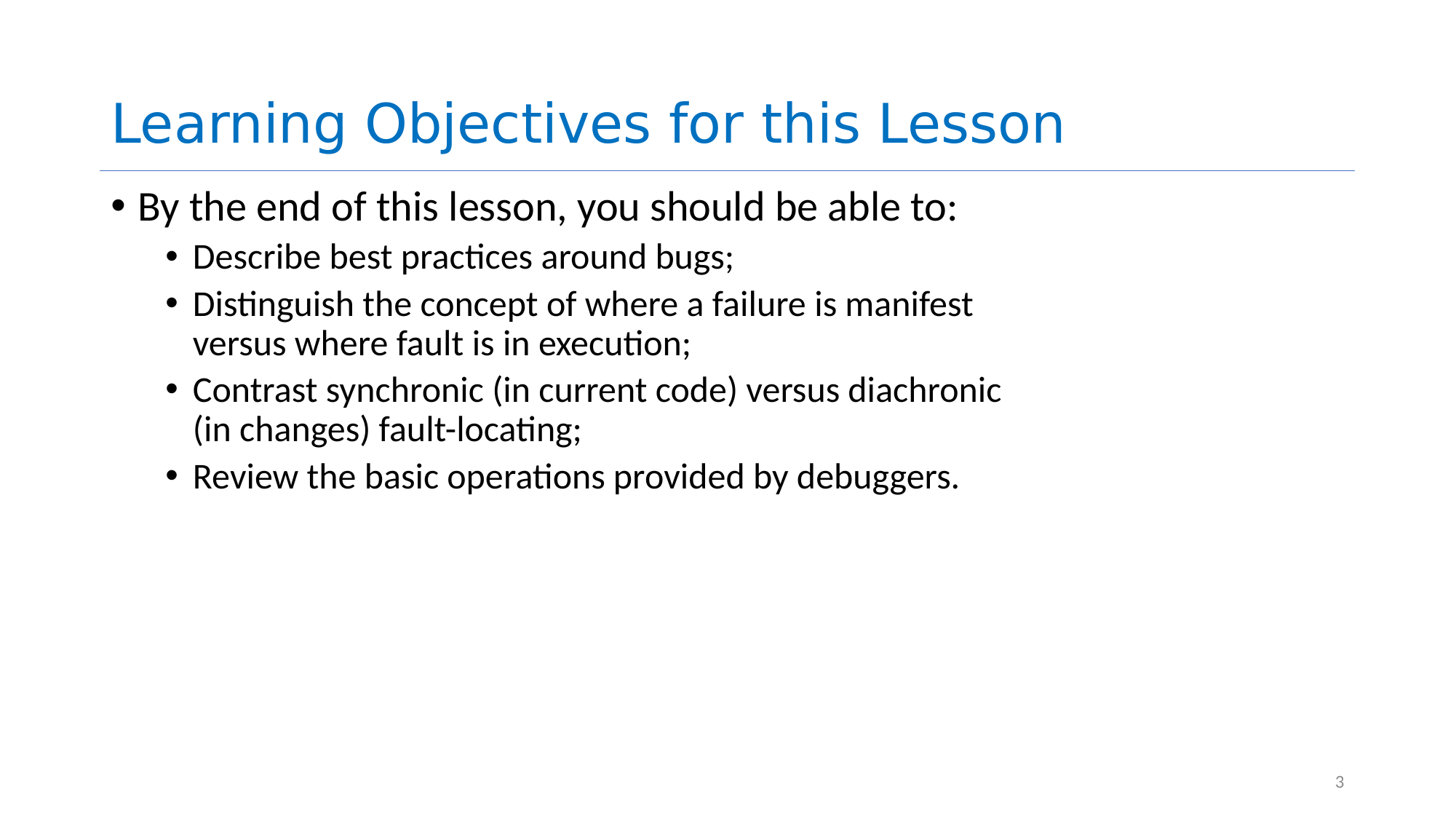

# Learning Objectives for this Lesson
By the end of this lesson, you should be able to:
Describe best practices around bugs;
Distinguish the concept of where a failure is manifest versus where fault is in execution;
Contrast synchronic (in current code) versus diachronic (in changes) fault-locating;
Review the basic operations provided by debuggers.

3